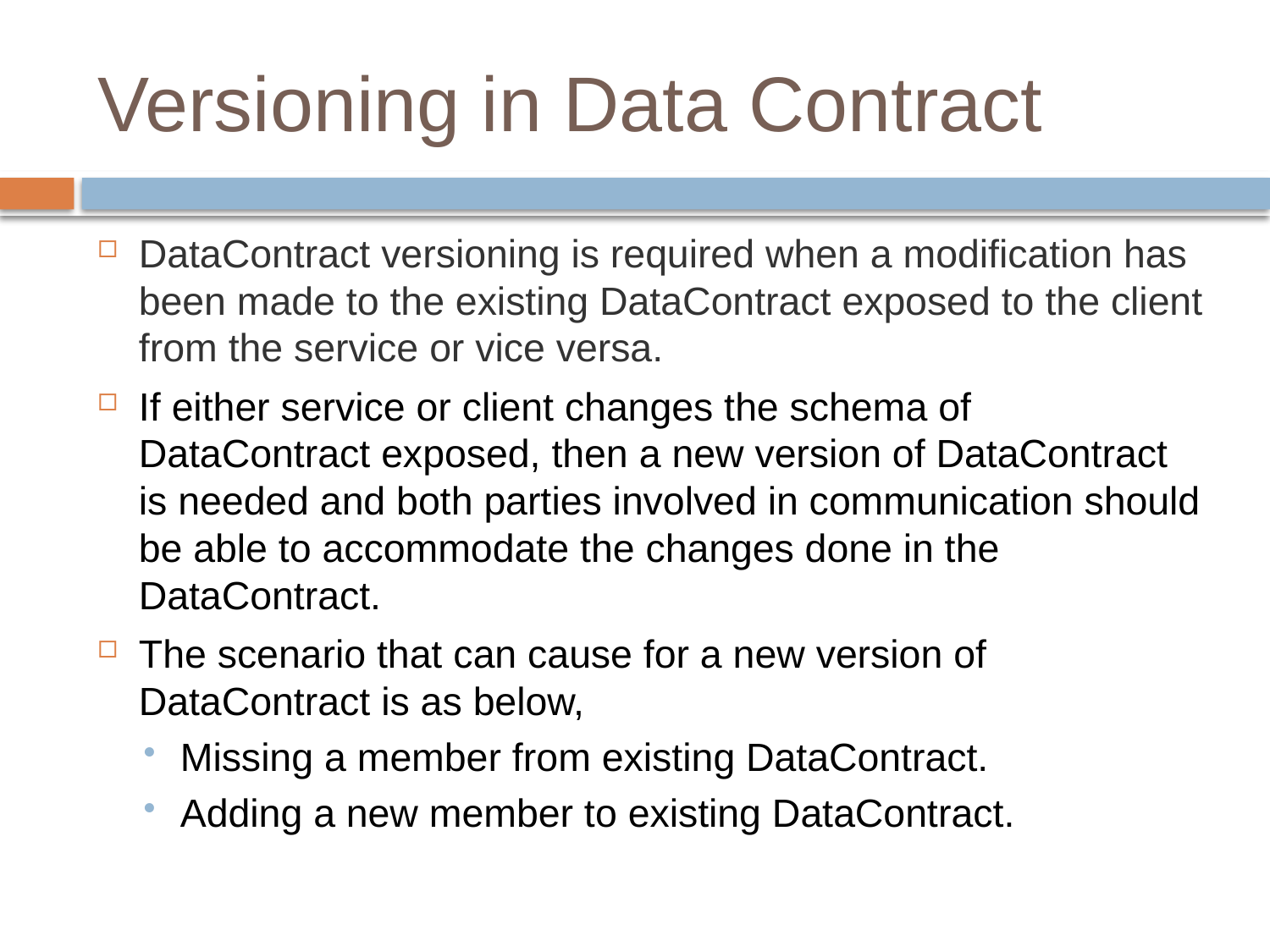

# Versioning in Data Contract
DataContract versioning is required when a modification has been made to the existing DataContract exposed to the client from the service or vice versa.
If either service or client changes the schema of DataContract exposed, then a new version of DataContract is needed and both parties involved in communication should be able to accommodate the changes done in the DataContract.
The scenario that can cause for a new version of DataContract is as below,
Missing a member from existing DataContract.
Adding a new member to existing DataContract.